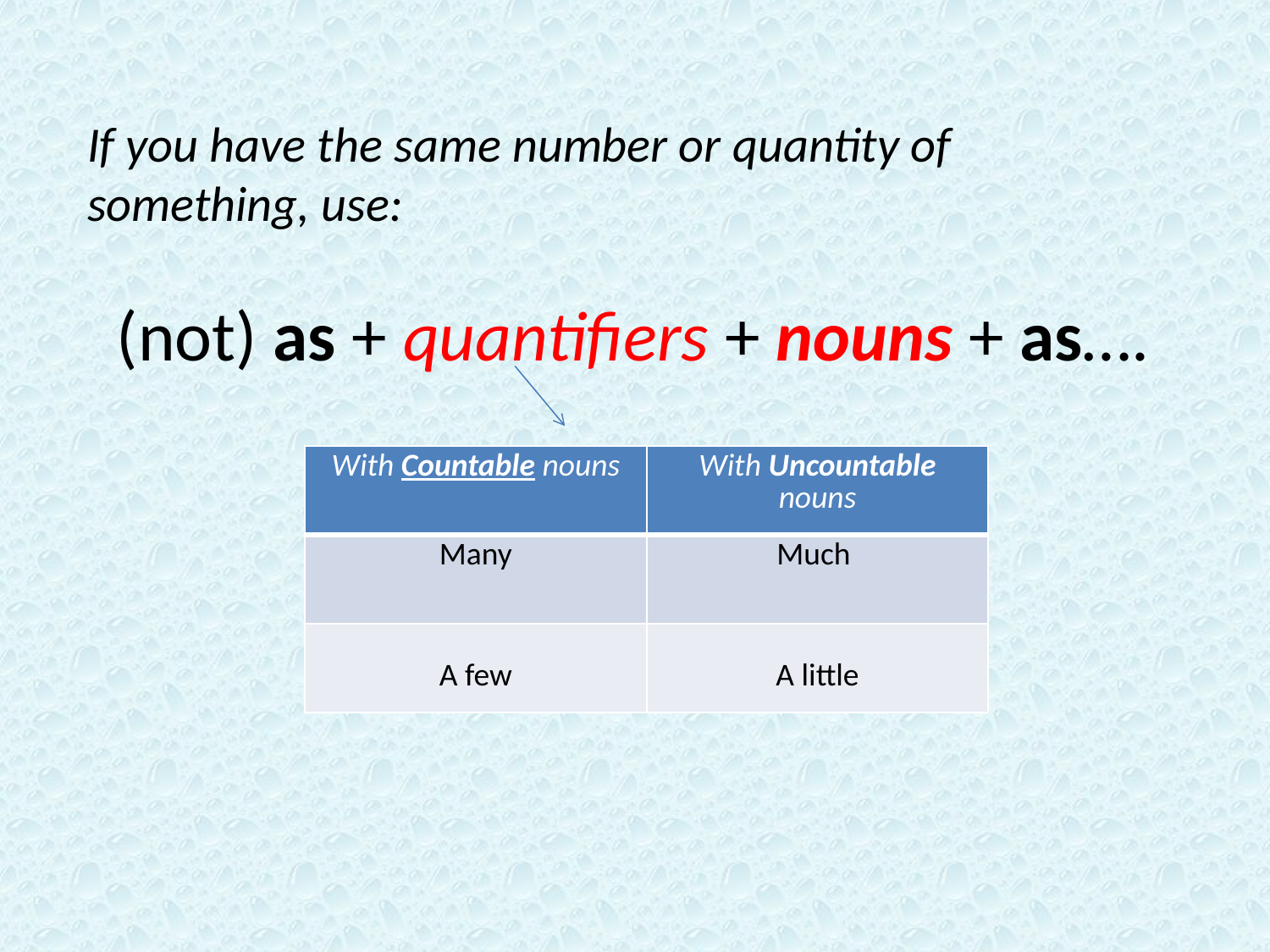

If you have the same number or quantity of something, use:

 (not) as + quantifiers + nouns + as….
| With Countable nouns | With Uncountable nouns |
| --- | --- |
| Many | Much |
| A few | A little |